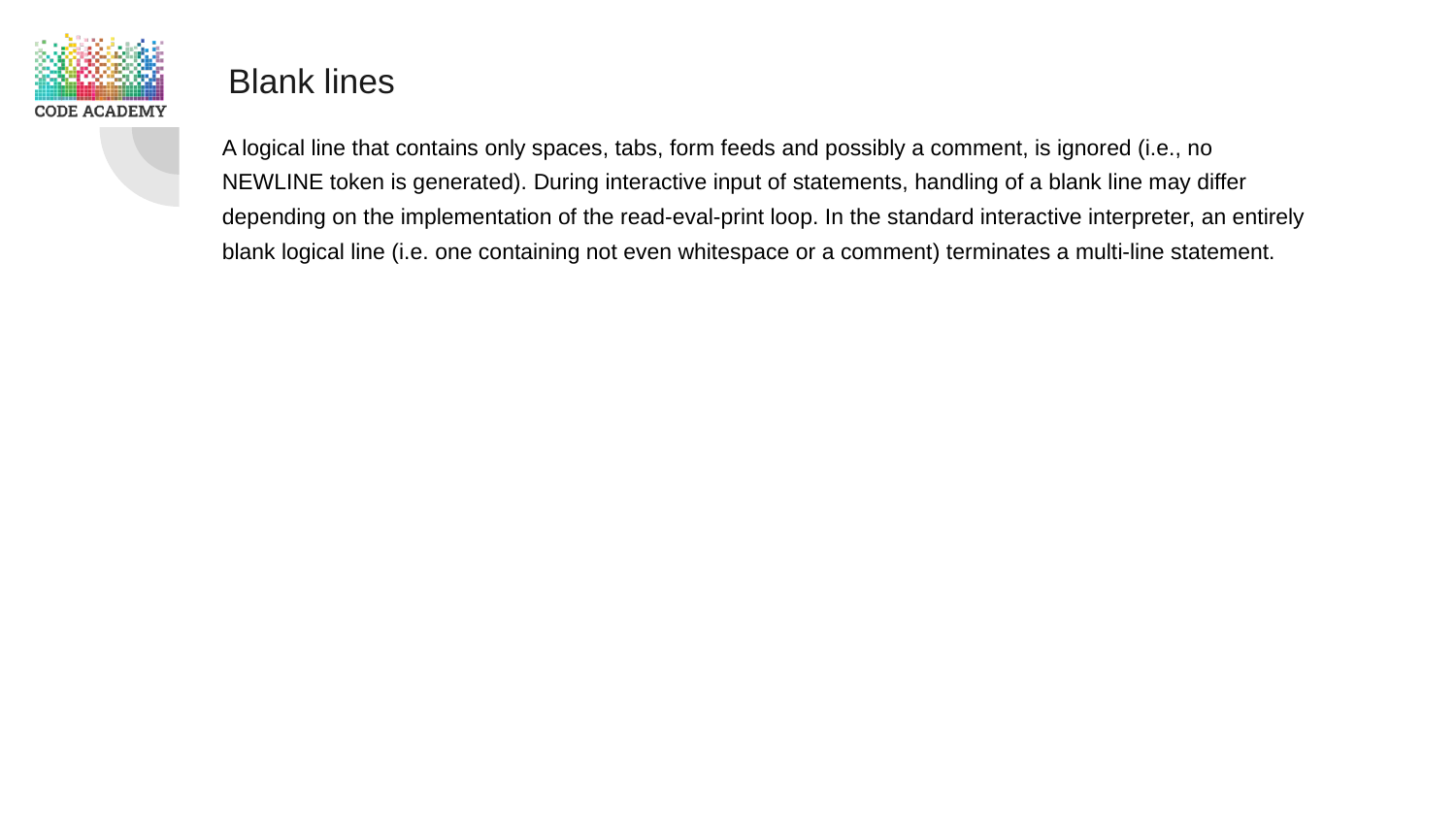

Blank lines
A logical line that contains only spaces, tabs, form feeds and possibly a comment, is ignored (i.e., no NEWLINE token is generated). During interactive input of statements, handling of a blank line may differ depending on the implementation of the read-eval-print loop. In the standard interactive interpreter, an entirely blank logical line (i.e. one containing not even whitespace or a comment) terminates a multi-line statement.